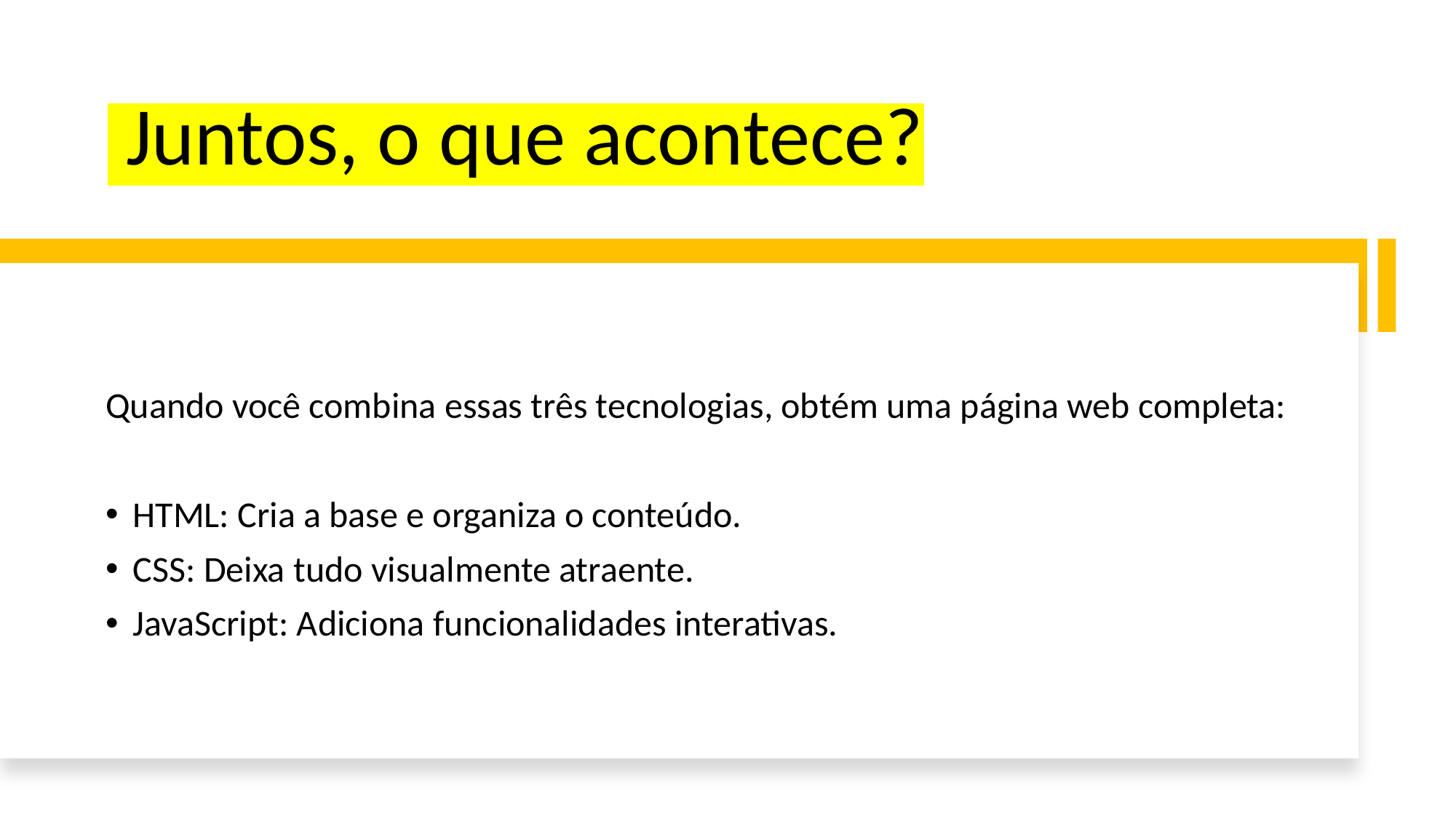

# Juntos, o que acontece?

Quando você combina essas três tecnologias, obtém uma página web completa:

HTML: Cria a base e organiza o conteúdo.
CSS: Deixa tudo visualmente atraente.
JavaScript: Adiciona funcionalidades interativas.